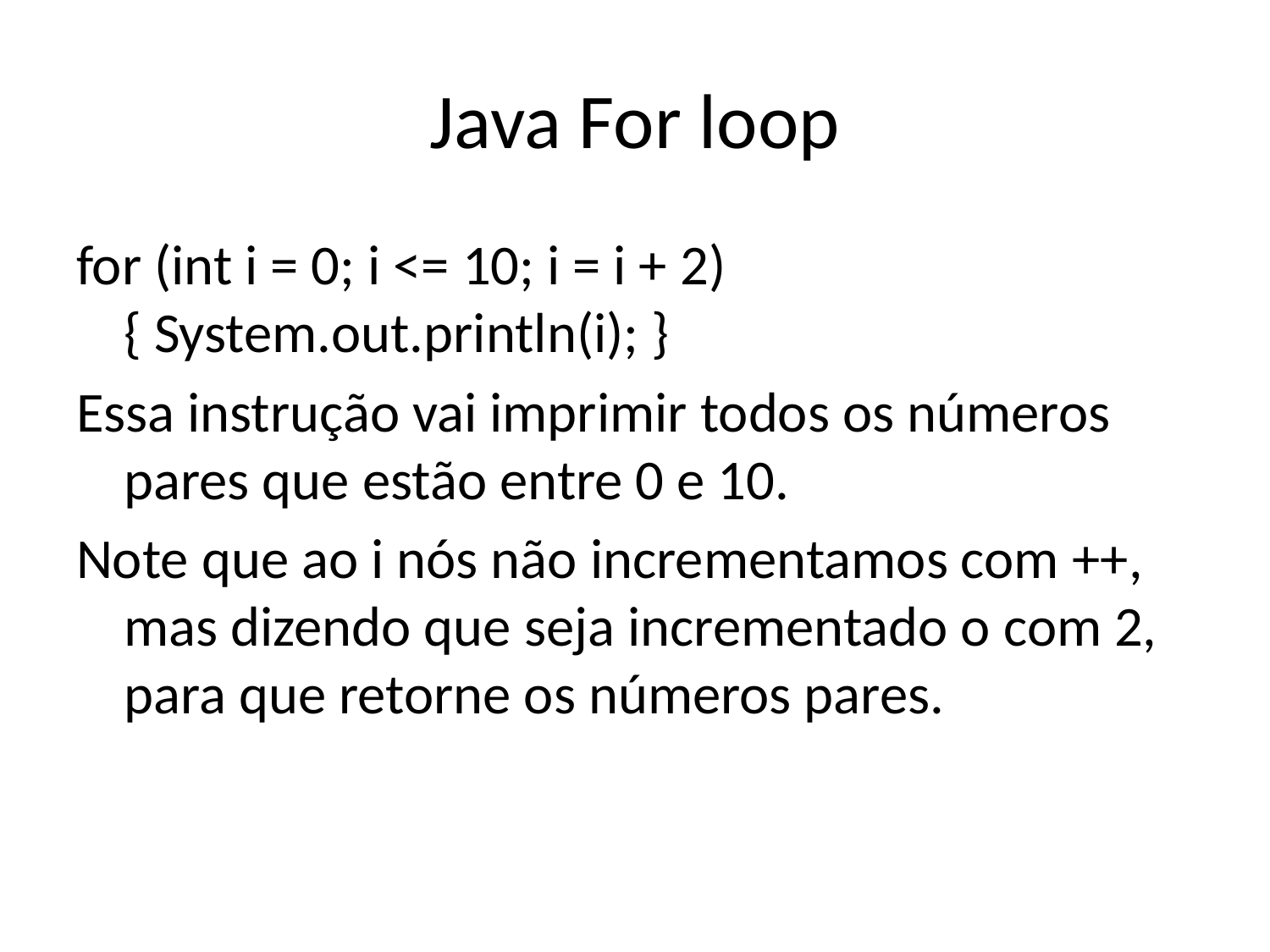

# Java For loop
for (int i = 0; i <= 10; i = i + 2) { System.out.println(i); }
Essa instrução vai imprimir todos os números pares que estão entre 0 e 10.
Note que ao i nós não incrementamos com ++, mas dizendo que seja incrementado o com 2, para que retorne os números pares.